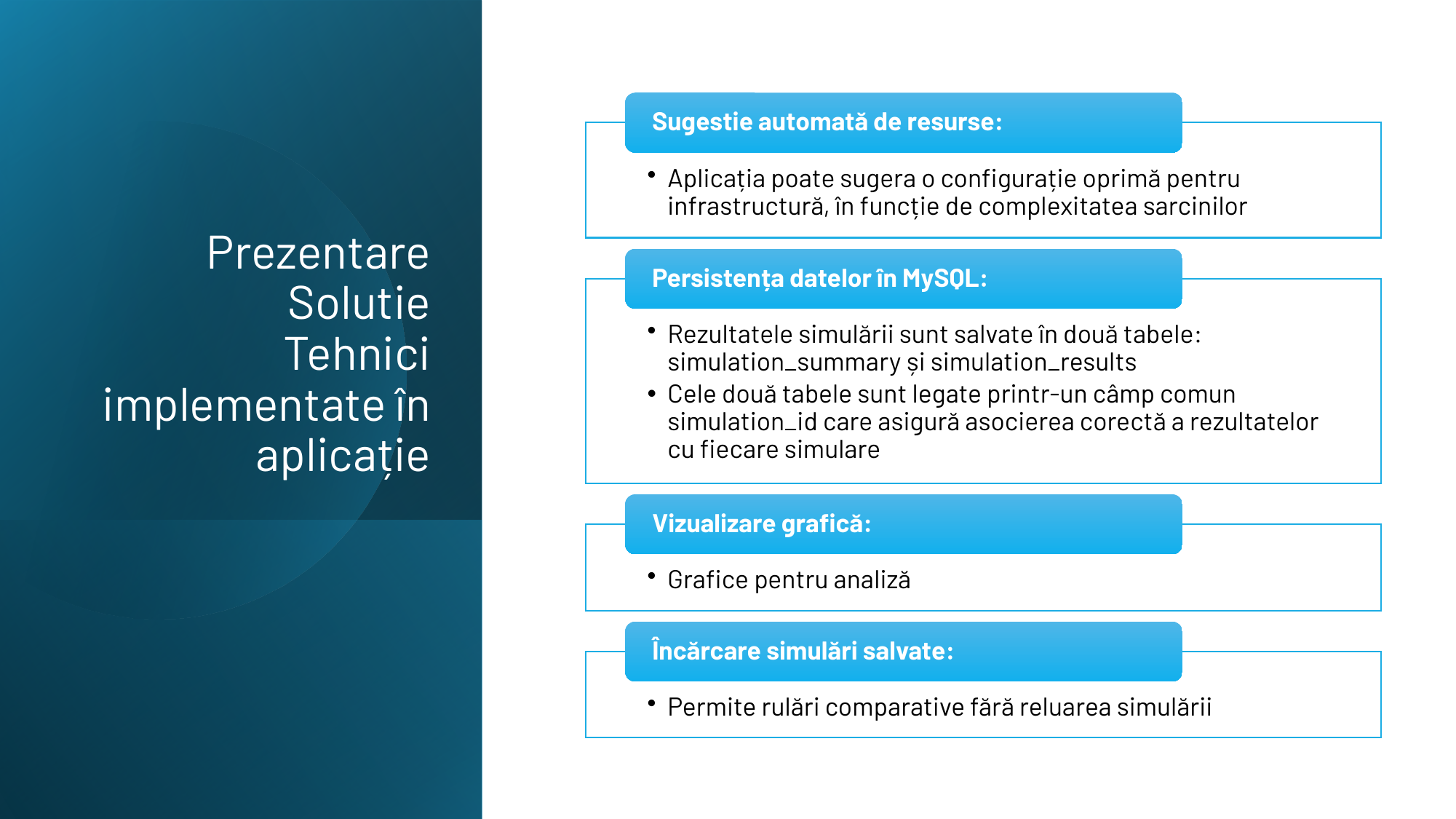

Aplicația poate sugera o configurație oprimă pentru infrastructură, în funcție de complexitatea sarcinilor
Sugestie automată de resurse:
Rezultatele simulării sunt salvate în două tabele: simulation_summary și simulation_results
Cele două tabele sunt legate printr-un câmp comun simulation_id care asigură asocierea corectă a rezultatelor cu fiecare simulare
Persistența datelor în MySQL:
Grafice pentru analiză
Vizualizare grafică:
Permite rulări comparative fără reluarea simulării
Încărcare simulări salvate:

# Prezentare Solutie Tehnici implementate în aplicație